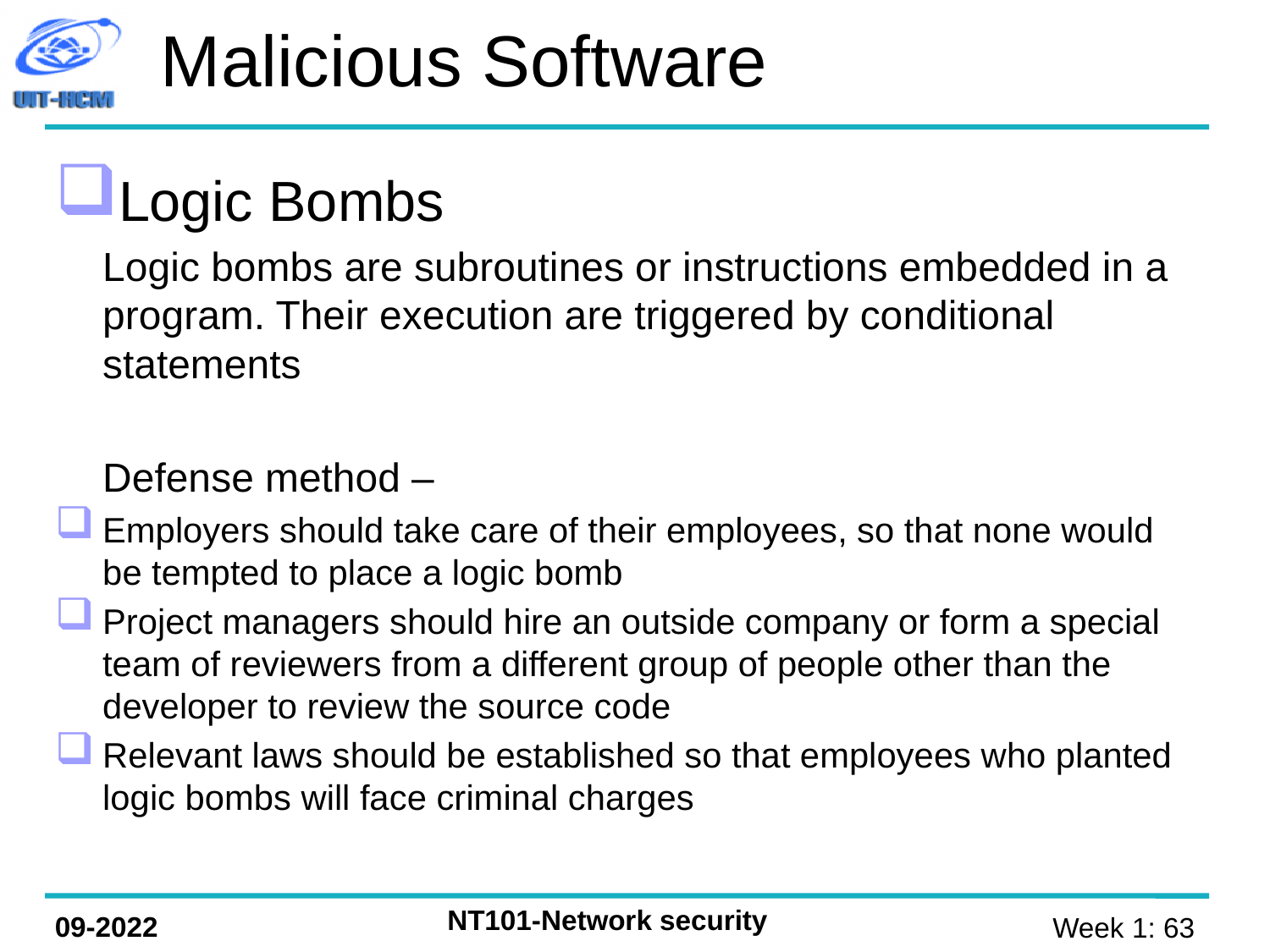

Malicious Software
Logic Bombs
	Logic bombs are subroutines or instructions embedded in a program. Their execution are triggered by conditional statements

	Defense method –
Employers should take care of their employees, so that none would be tempted to place a logic bomb
Project managers should hire an outside company or form a special team of reviewers from a different group of people other than the developer to review the source code
Relevant laws should be established so that employees who planted logic bombs will face criminal charges